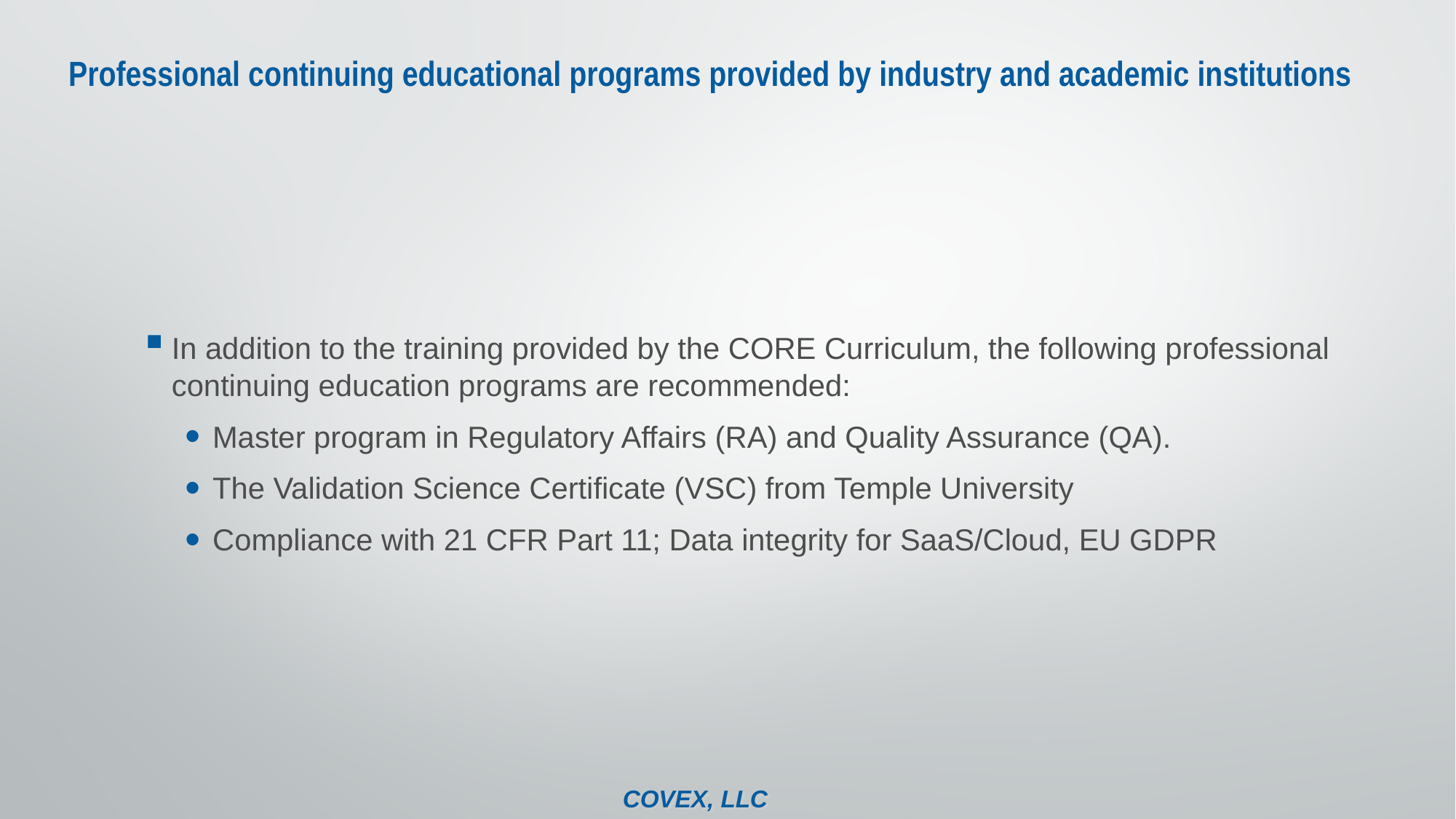

# Professional continuing educational programs provided by industry and academic institutions
In addition to the training provided by the CORE Curriculum, the following professional continuing education programs are recommended:
Master program in Regulatory Affairs (RA) and Quality Assurance (QA).
The Validation Science Certificate (VSC) from Temple University
Compliance with 21 CFR Part 11; Data integrity for SaaS/Cloud, EU GDPR